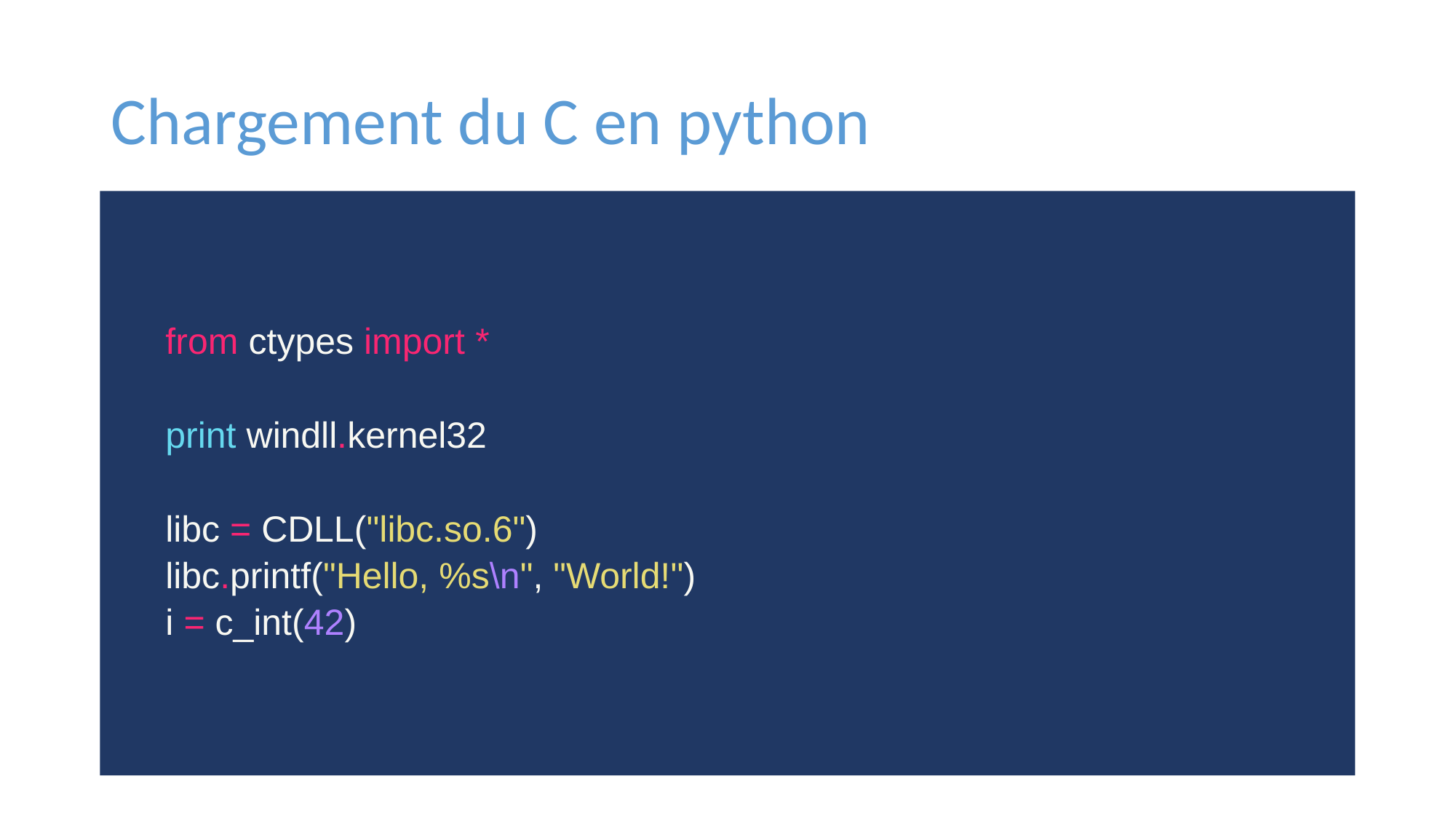

# Chargement du C en python
from ctypes import *

print windll.kernel32

libc = CDLL("libc.so.6")
libc.printf("Hello, %s\n", "World!")
i = c_int(42)